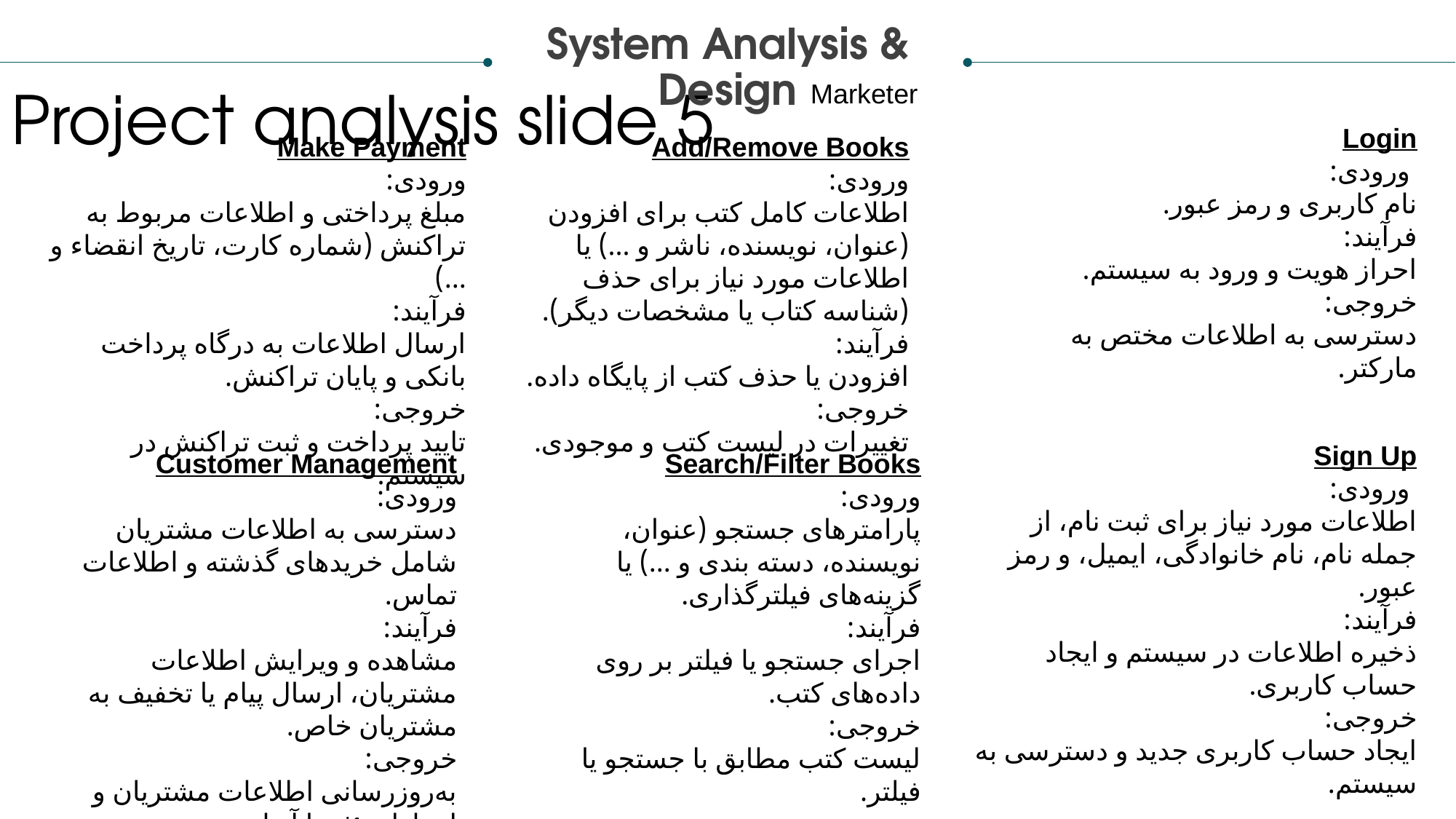

System Analysis &
Design
Project analysis slide 5
Marketer
Login
 ورودی:
نام کاربری و رمز عبور.
فرآیند:
احراز هویت و ورود به سیستم.
خروجی:
دسترسی به اطلاعات مختص به مارکتر.
Make Payment
ورودی:
مبلغ پرداختی و اطلاعات مربوط به تراکنش (شماره کارت، تاریخ انقضاء و ...)
فرآیند:
ارسال اطلاعات به درگاه پرداخت بانکی و پایان تراکنش.
خروجی:
تایید پرداخت و ثبت تراکنش در سیستم.
Add/Remove Books
ورودی:
اطلاعات کامل کتب برای افزودن (عنوان، نویسنده، ناشر و ...) یا اطلاعات مورد نیاز برای حذف (شناسه کتاب یا مشخصات دیگر).
فرآیند:
افزودن یا حذف کتب از پایگاه داده.
خروجی:
تغییرات در لیست کتب و موجودی.
Sign Up
 ورودی:
اطلاعات مورد نیاز برای ثبت نام، از جمله نام، نام خانوادگی، ایمیل، و رمز عبور.
فرآیند:
ذخیره اطلاعات در سیستم و ایجاد حساب کاربری.
خروجی:
ایجاد حساب کاربری جدید و دسترسی به سیستم.
Customer Management
ورودی:
دسترسی به اطلاعات مشتریان شامل خریدهای گذشته و اطلاعات تماس.
فرآیند:
مشاهده و ویرایش اطلاعات مشتریان، ارسال پیام یا تخفیف به مشتریان خاص.
خروجی:
به‌روزرسانی اطلاعات مشتریان و ارتباط مؤثر با آنها.
Search/Filter Books
ورودی:
پارامترهای جستجو (عنوان، نویسنده، دسته بندی و ...) یا گزینه‌های فیلترگذاری.
فرآیند:
اجرای جستجو یا فیلتر بر روی داده‌های کتب.
خروجی:
لیست کتب مطابق با جستجو یا فیلتر.